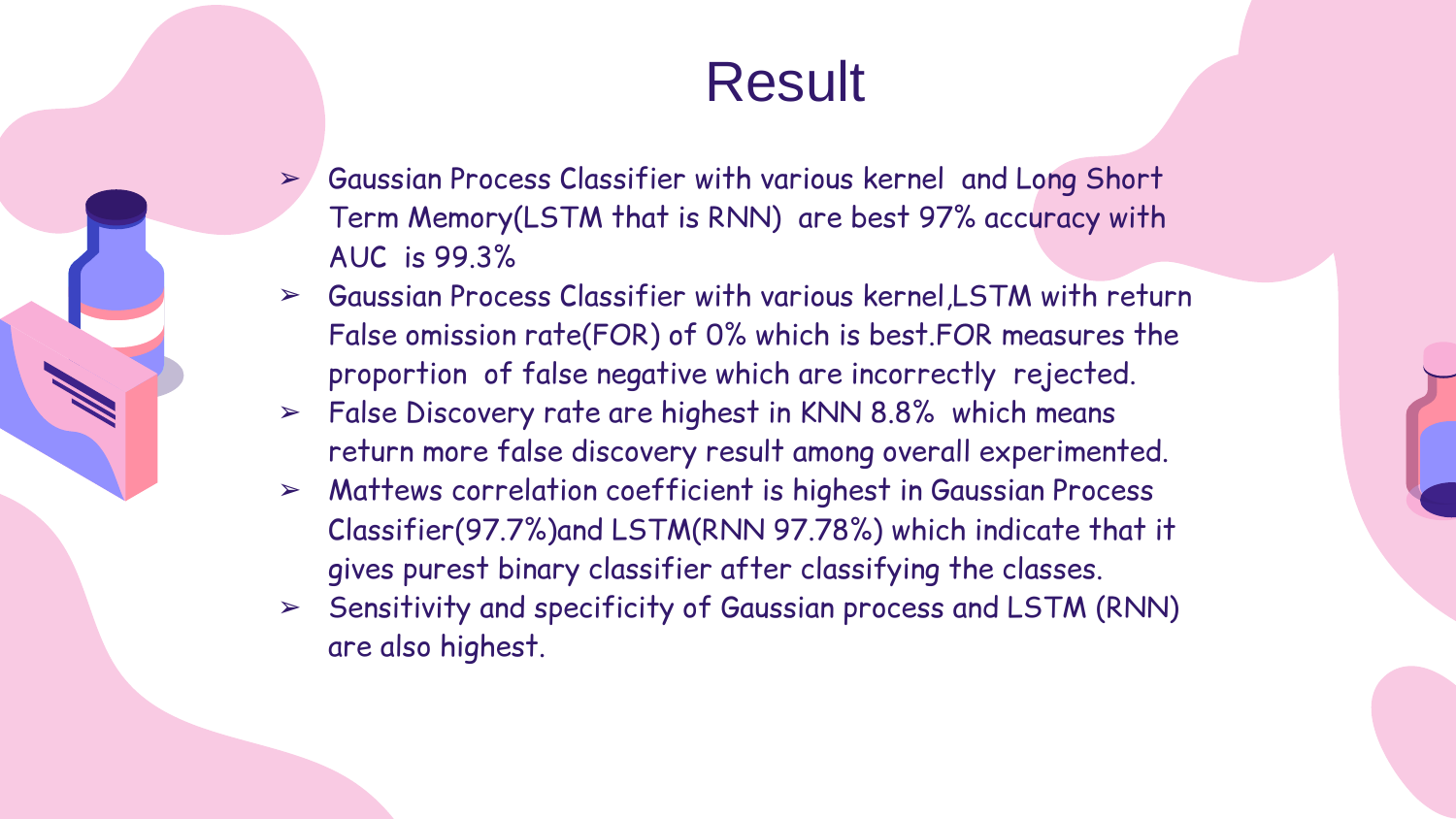

Result

Gaussian Process Classifier with various kernel  and Long Short Term Memory(LSTM that is RNN)  are best 97% accuracy with AUC  is 99.3%
Gaussian Process Classifier with various kernel,LSTM with return False omission rate(FOR) of 0% which is best.FOR measures the proportion  of false negative which are incorrectly  rejected.
False Discovery rate are highest in KNN 8.8%  which means return more false discovery result among overall experimented.
Mattews correlation coefficient is highest in Gaussian Process Classifier(97.7%)and LSTM(RNN 97.78%) which indicate that it gives purest binary classifier after classifying the classes.
Sensitivity and specificity of Gaussian process and LSTM (RNN) are also highest.